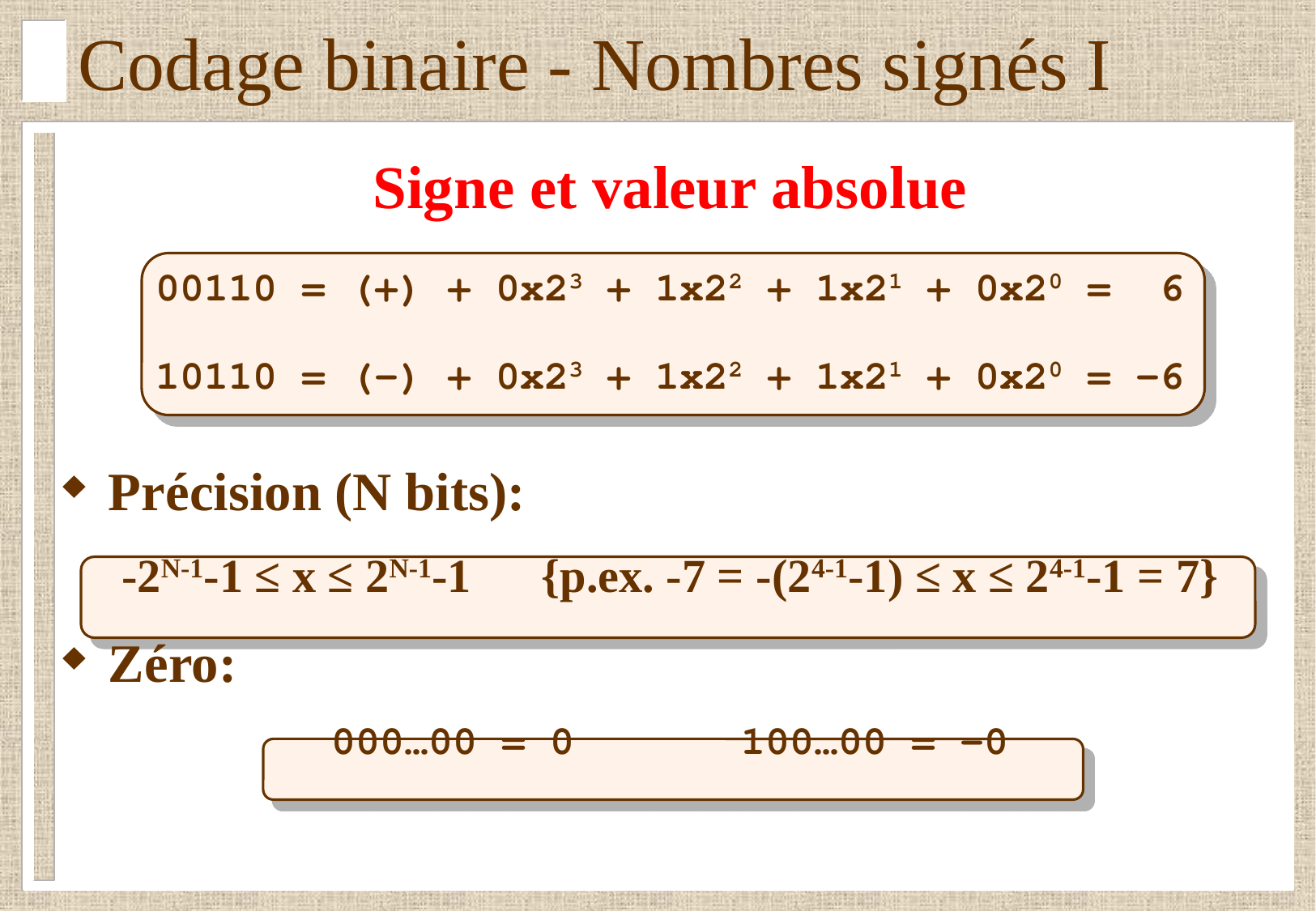

# Codage binaire - Nombres signés I
Signe et valeur absolue
00110 = (+) + 0x23 + 1x22 + 1x21 + 0x20 =  6
10110 = (-) + 0x23 + 1x22 + 1x21 + 0x20 = -6
Précision (N bits):
-2N-1-1 ≤ x ≤ 2N-1-1      {p.ex. -7 = -(24-1-1) ≤ x ≤ 24-1-1 = 7}
Zéro:
000…00 = 0		100…00 = -0